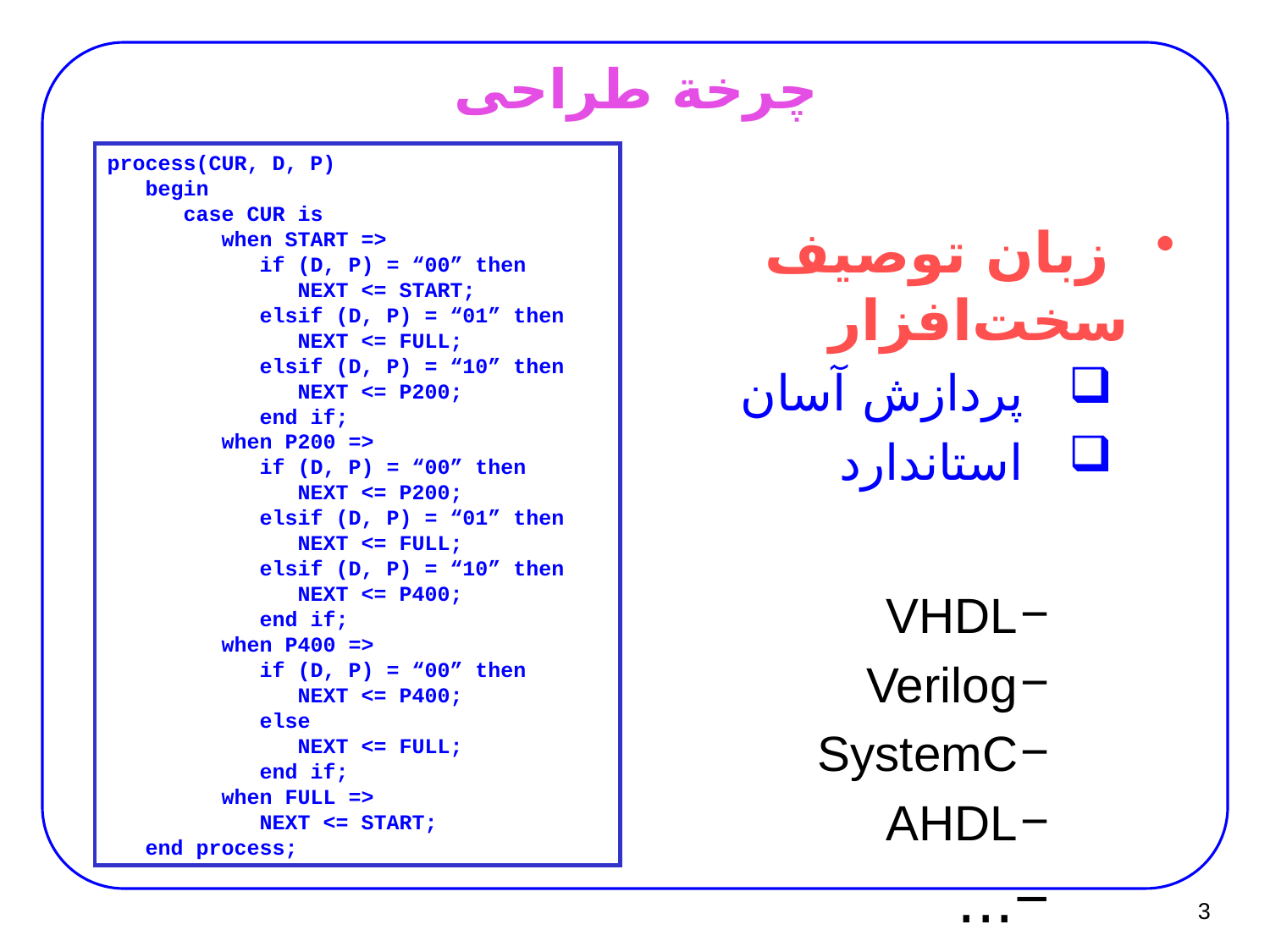

# چرخة طراحی
process(CUR, D, P)
   begin
      case CUR is
         when START =>
            if (D, P) = “00” then
               NEXT <= START;
            elsif (D, P) = “01” then
               NEXT <= FULL;
            elsif (D, P) = “10” then
               NEXT <= P200;
            end if;
         when P200 =>
            if (D, P) = “00” then
               NEXT <= P200;
            elsif (D, P) = “01” then
               NEXT <= FULL;
            elsif (D, P) = “10” then
               NEXT <= P400;
            end if;
         when P400 =>
            if (D, P) = “00” then
               NEXT <= P400;
            else
               NEXT <= FULL;
            end if;
         when FULL =>
            NEXT <= START;
   end process;

 زبان توصیف سخت‌افزار
 پردازش آسان
 استاندارد

VHDL
Verilog
SystemC
AHDL
...

3